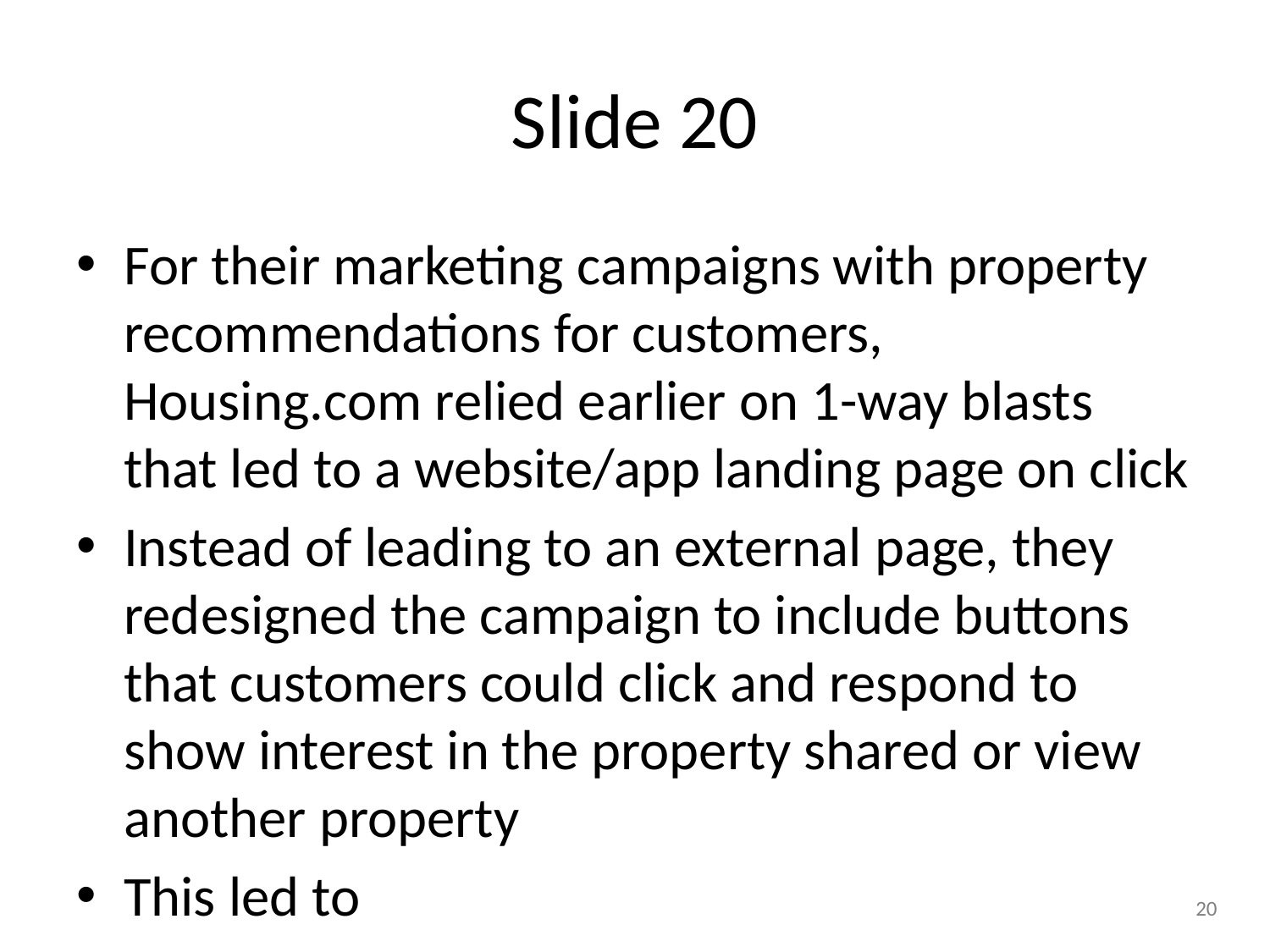

# Slide 20
For their marketing campaigns with property recommendations for customers, Housing.com relied earlier on 1-way blasts that led to a website/app landing page on click
Instead of leading to an external page, they redesigned the campaign to include buttons that customers could click and respond to show interest in the property shared or view another property
This led to
Drop in lead generation cost:
Better user experience: personalized, frictionless, real-time recommendations.
Customer Facing
~10 X
Higher Conversion
Housing.com transitions from 1 way blasts to 2-way marketing journeys and unlocks more value per message
Old format
New format
20